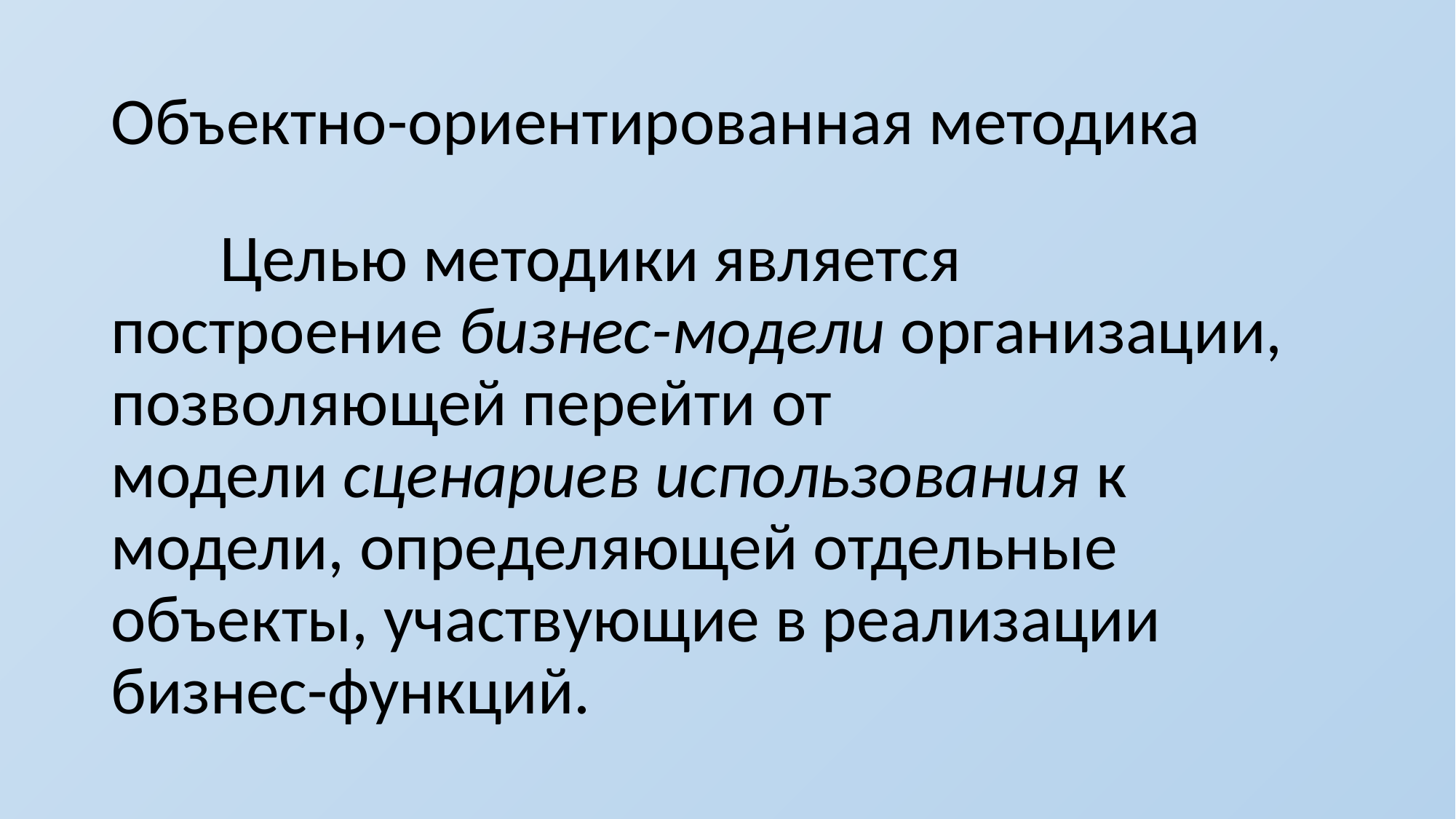

# Объектно-ориентированная методика
	Целью методики является построение бизнес-модели организации, позволяющей перейти от модели сценариев использования к модели, определяющей отдельные объекты, участвующие в реализации бизнес-функций.